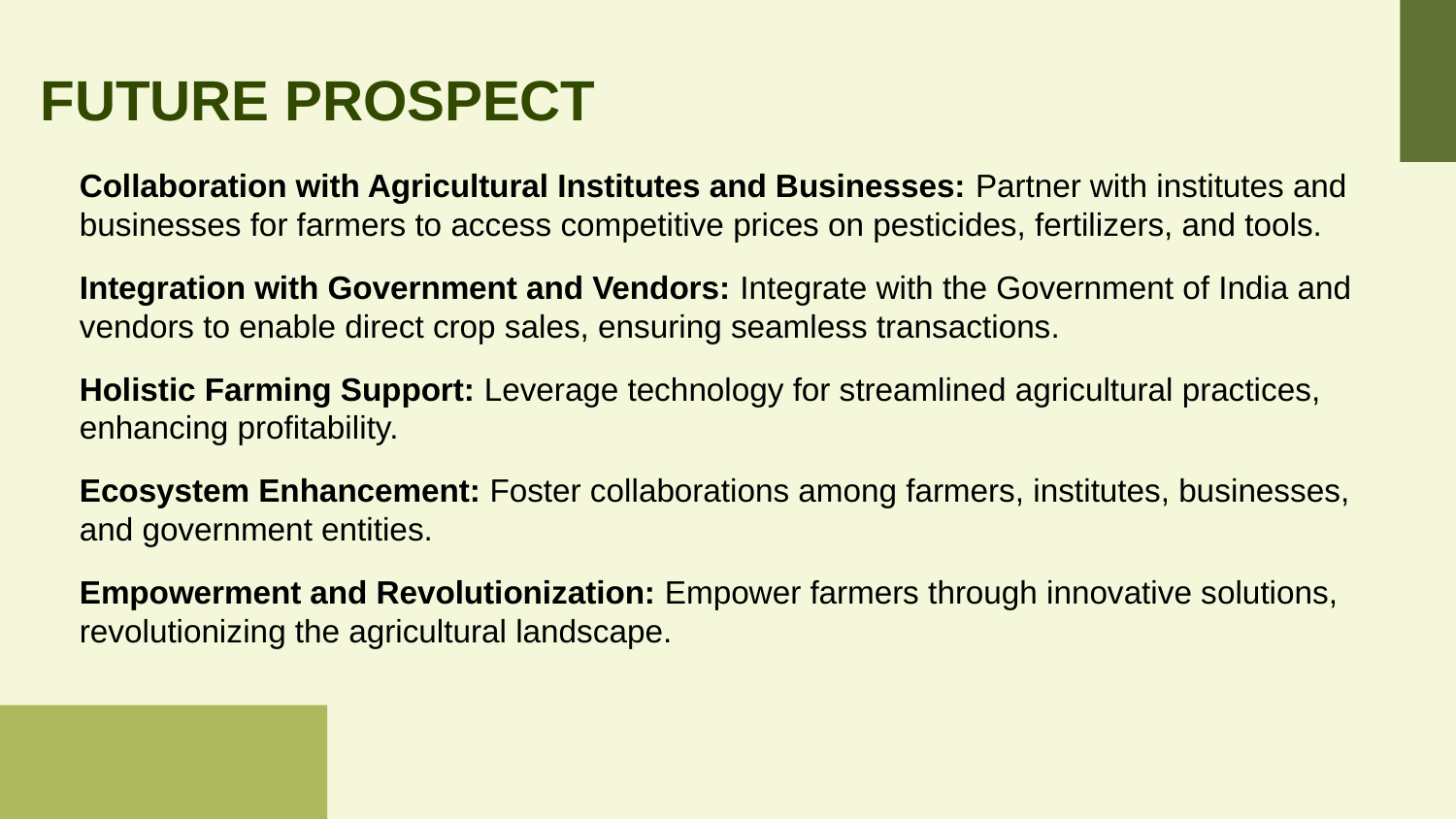

# FUTURE PROSPECT
Collaboration with Agricultural Institutes and Businesses: Partner with institutes and businesses for farmers to access competitive prices on pesticides, fertilizers, and tools.
Integration with Government and Vendors: Integrate with the Government of India and vendors to enable direct crop sales, ensuring seamless transactions.
Holistic Farming Support: Leverage technology for streamlined agricultural practices, enhancing profitability.
Ecosystem Enhancement: Foster collaborations among farmers, institutes, businesses, and government entities.
Empowerment and Revolutionization: Empower farmers through innovative solutions, revolutionizing the agricultural landscape.